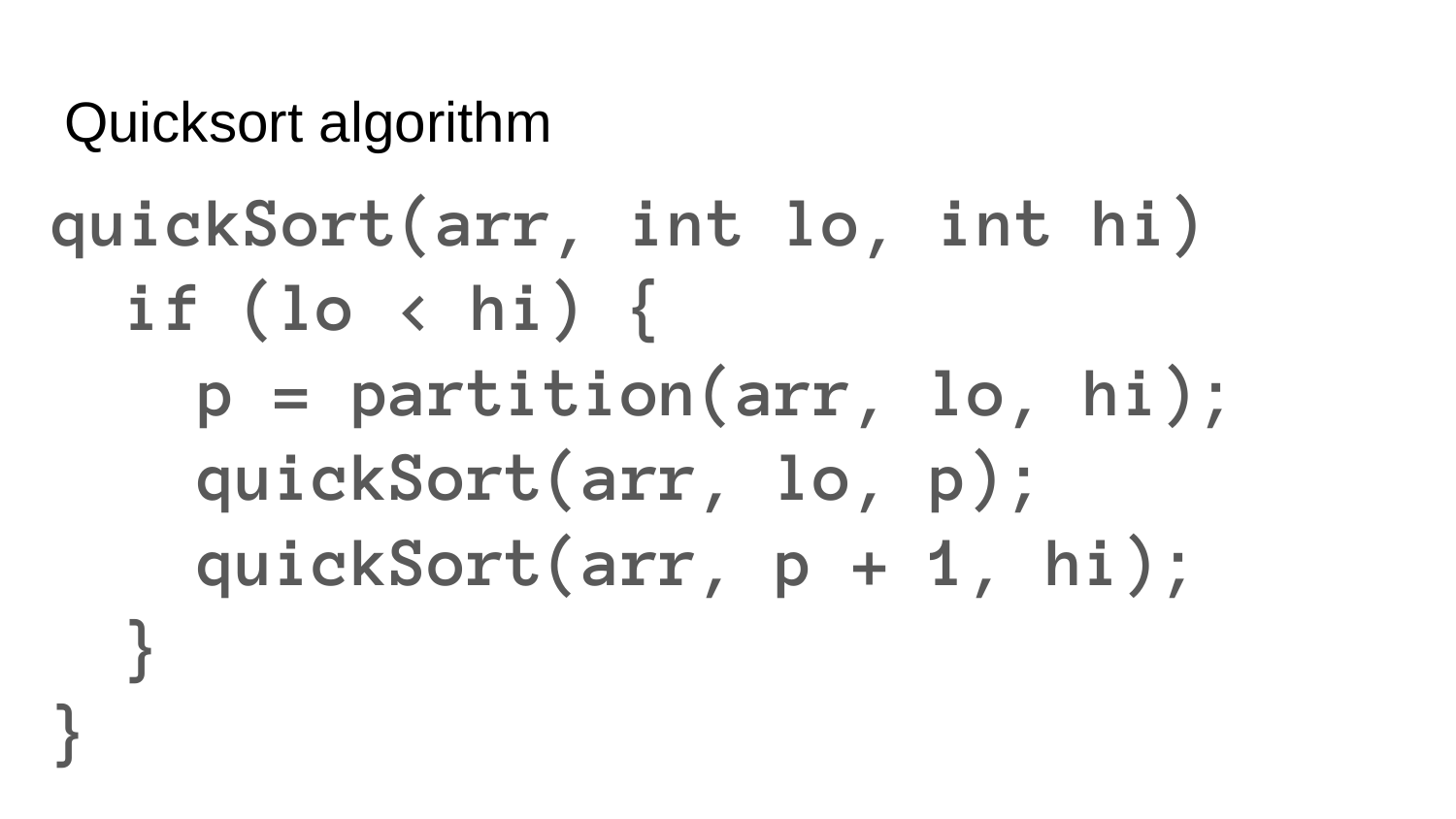

# Quicksort algorithm
quickSort(arr, int lo, int hi)
if (lo < hi) {
p = partition(arr, lo, hi);
quickSort(arr, lo, p);
quickSort(arr, p + 1, hi);
}
}